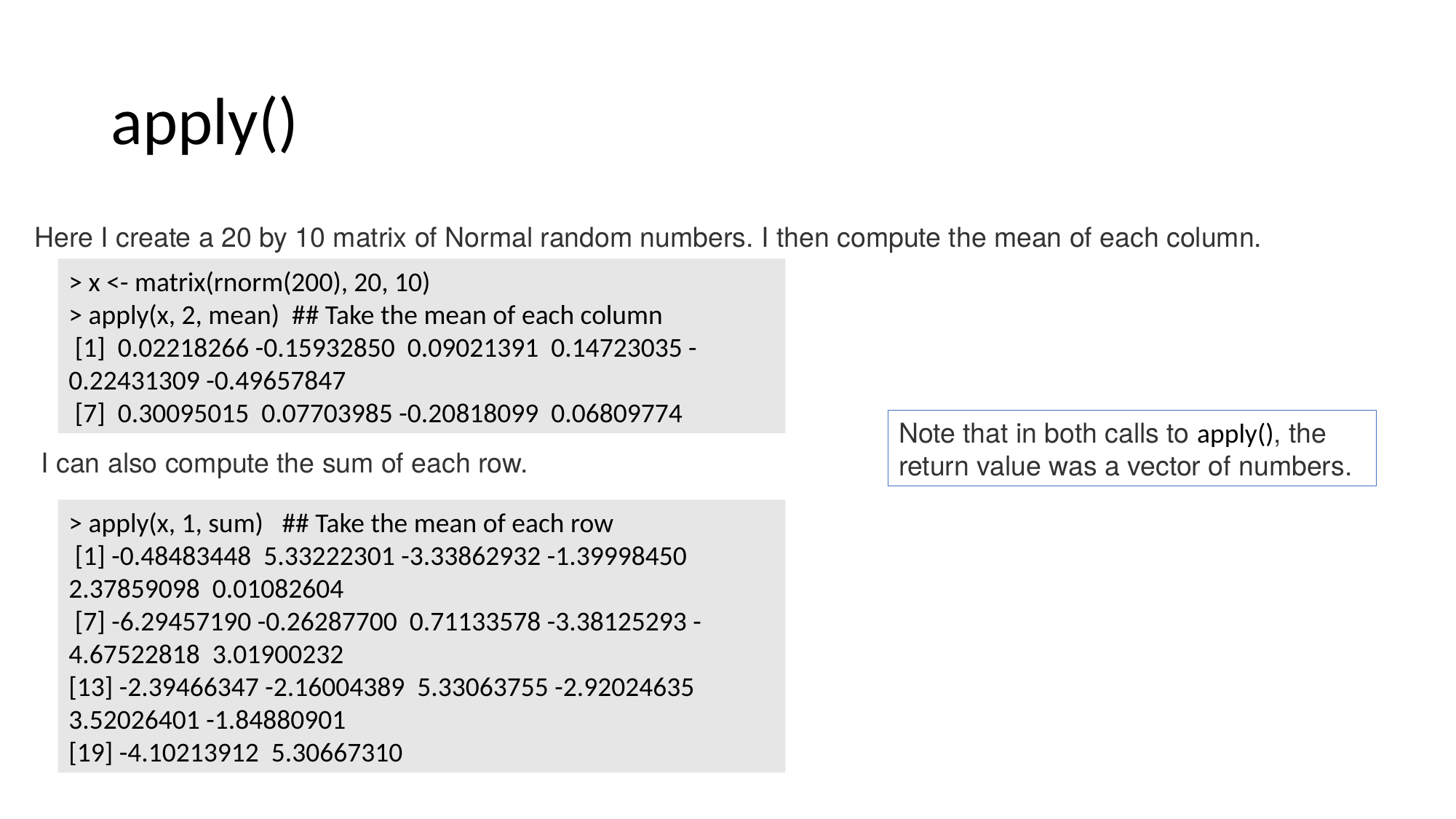

# apply()
Here I create a 20 by 10 matrix of Normal random numbers. I then compute the mean of each column.
> x <- matrix(rnorm(200), 20, 10)
> apply(x, 2, mean)  ## Take the mean of each column
 [1]  0.02218266 -0.15932850  0.09021391  0.14723035 -0.22431309 -0.49657847
 [7]  0.30095015  0.07703985 -0.20818099  0.06809774
Note that in both calls to apply(), the return value was a vector of numbers.
I can also compute the sum of each row.
> apply(x, 1, sum)   ## Take the mean of each row
 [1] -0.48483448  5.33222301 -3.33862932 -1.39998450  2.37859098  0.01082604
 [7] -6.29457190 -0.26287700  0.71133578 -3.38125293 -4.67522818  3.01900232
[13] -2.39466347 -2.16004389  5.33063755 -2.92024635  3.52026401 -1.84880901
[19] -4.10213912  5.30667310